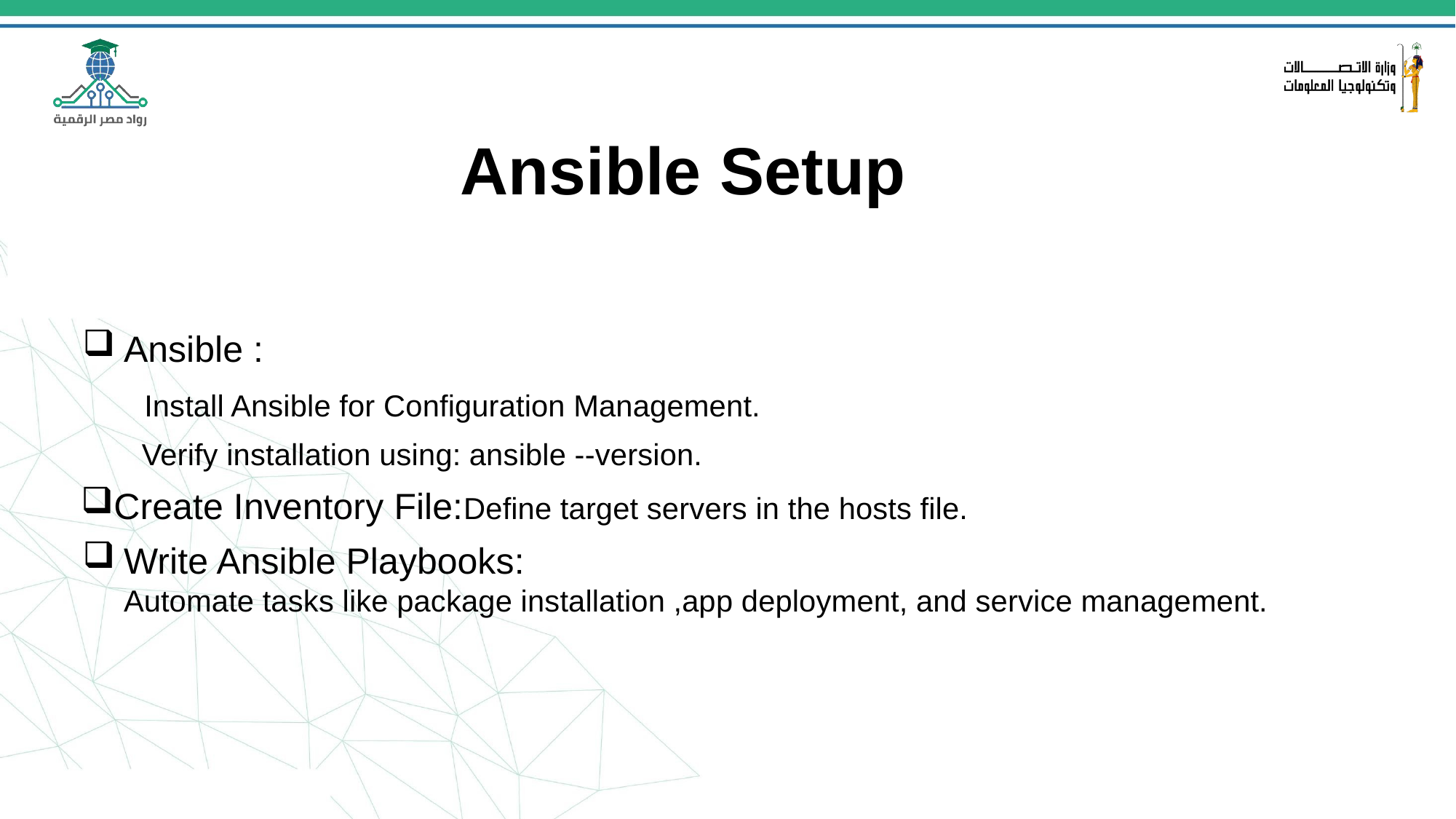

# Ansible Setup
Ansible :
      Install Ansible for Configuration Management.
       Verify installation using: ansible --version.
Create Inventory File:Define target servers in the hosts file.
Write Ansible Playbooks:                                                                  Automate tasks like package installation ,app deployment, and service management.
23/10/2024
14